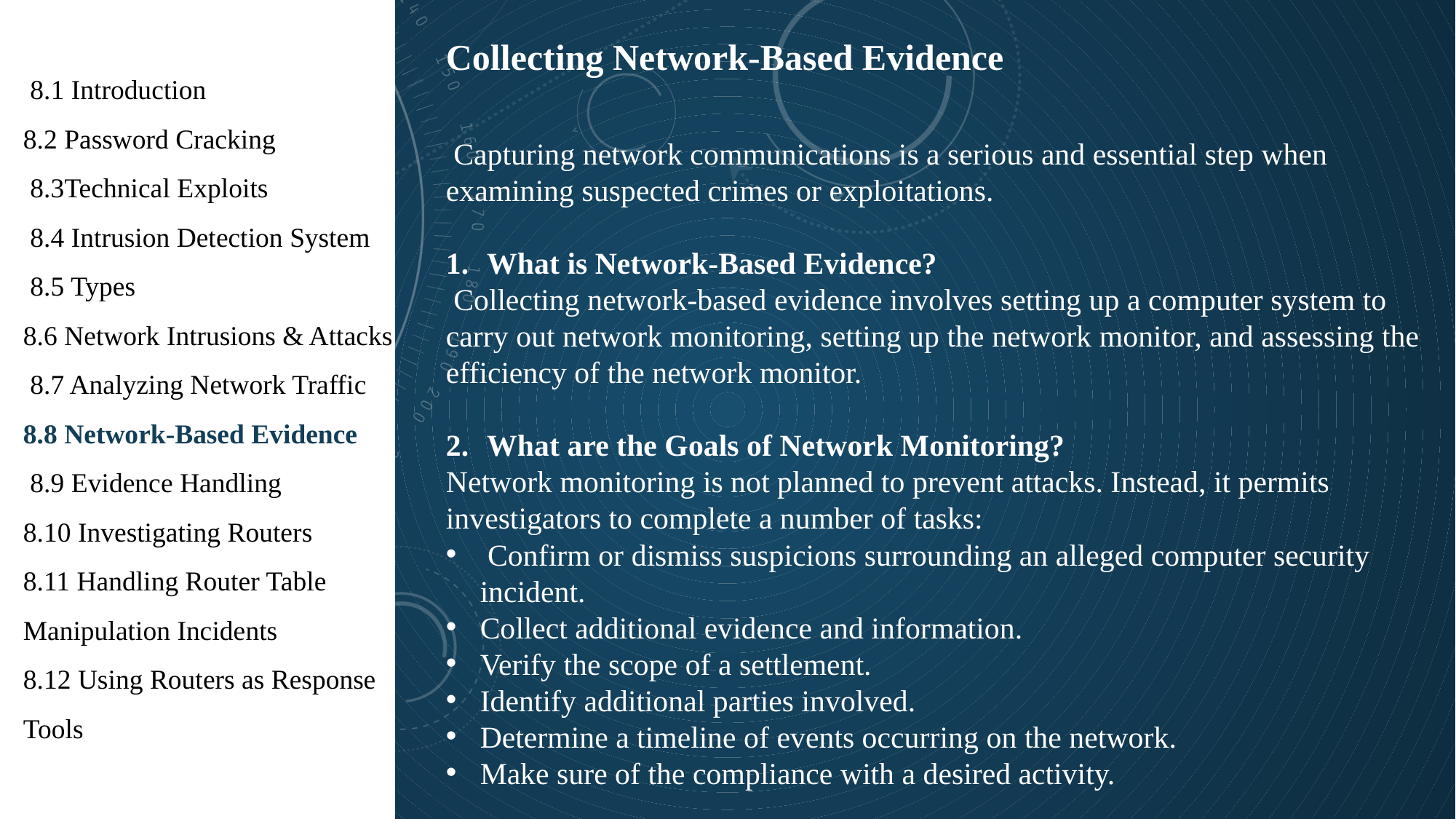

1
Collecting Network-Based Evidence
 8.1 Introduction
8.2 Password Cracking
 8.3Technical Exploits
 8.4 Intrusion Detection System
 8.5 Types
8.6 Network Intrusions & Attacks
 8.7 Analyzing Network Traffic
8.8 Network-Based Evidence
 8.9 Evidence Handling
8.10 Investigating Routers
8.11 Handling Router Table Manipulation Incidents
8.12 Using Routers as Response Tools
 Capturing network communications is a serious and essential step when examining suspected crimes or exploitations.

What is Network-Based Evidence?
 Collecting network-based evidence involves setting up a computer system to carry out network monitoring, setting up the network monitor, and assessing the efficiency of the network monitor.

What are the Goals of Network Monitoring?
Network monitoring is not planned to prevent attacks. Instead, it permits investigators to complete a number of tasks:
 Confirm or dismiss suspicions surrounding an alleged computer security incident.
Collect additional evidence and information.
Verify the scope of a settlement.
Identify additional parties involved.
Determine a timeline of events occurring on the network.
Make sure of the compliance with a desired activity.